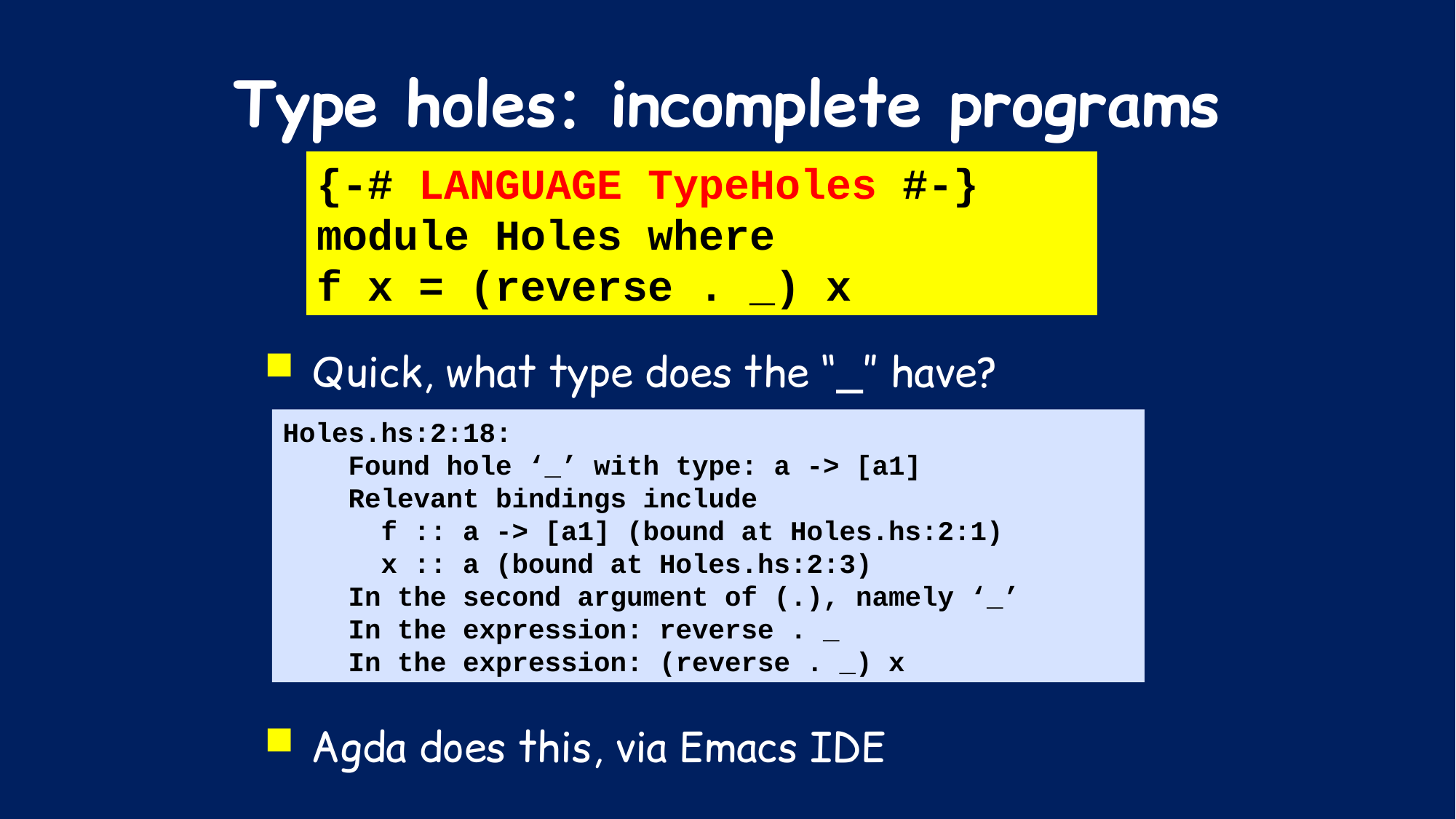

# Type holes: incomplete programs
{-# LANGUAGE TypeHoles #-}
module Holes where
f x = (reverse . _) x
Quick, what type does the “_” have?

Agda does this, via Emacs IDE
Holes.hs:2:18:
    Found hole ‘_’ with type: a -> [a1]
    Relevant bindings include
      f :: a -> [a1] (bound at Holes.hs:2:1)
      x :: a (bound at Holes.hs:2:3)
    In the second argument of (.), namely ‘_’
    In the expression: reverse . _
    In the expression: (reverse . _) x